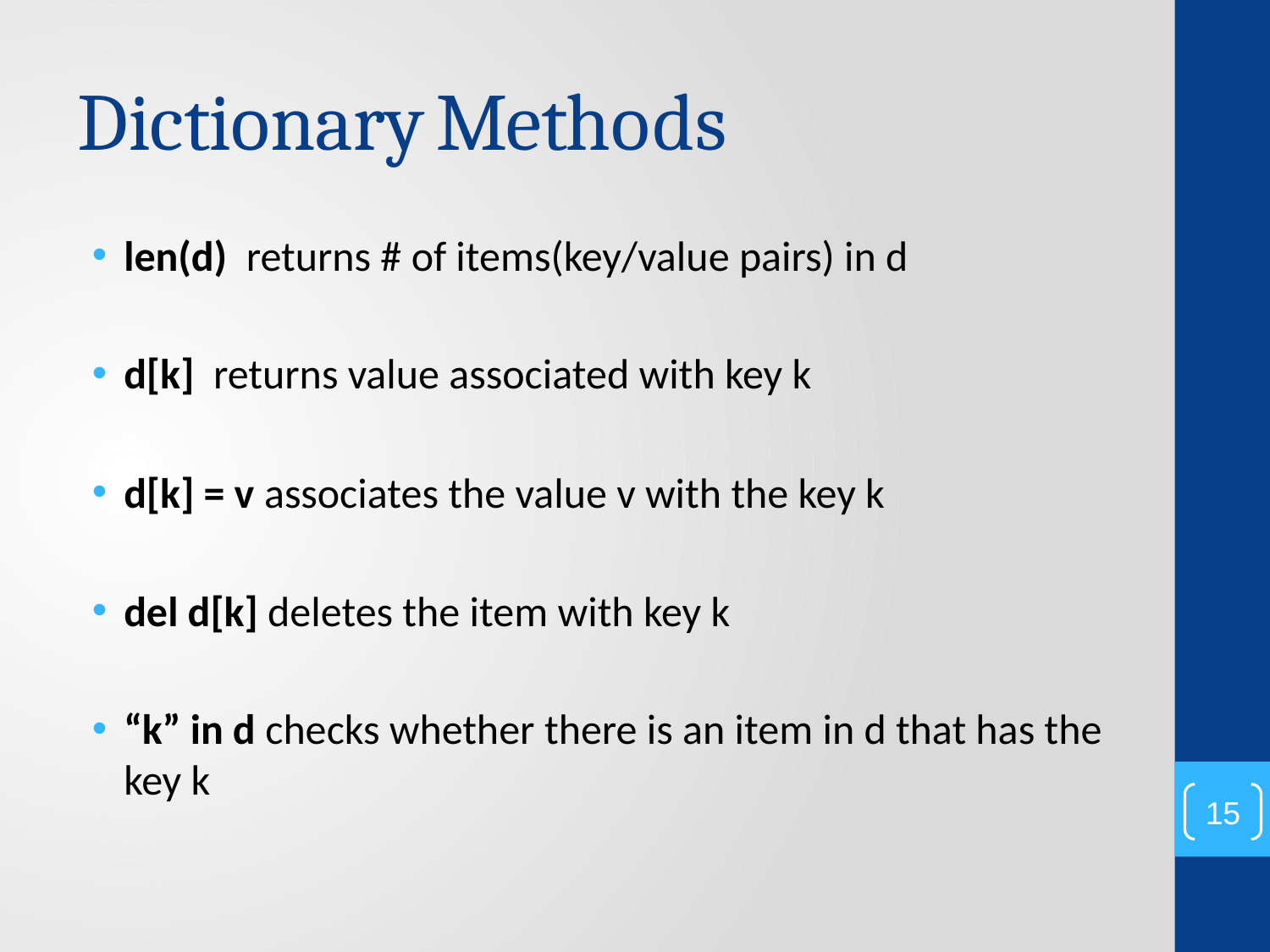

# Dictionary Methods
len(d)  returns # of items(key/value pairs) in d

d[k]  returns value associated with key k

d[k] = v associates the value v with the key k

del d[k] deletes the item with key k

“k” in d checks whether there is an item in d that has the key k

15